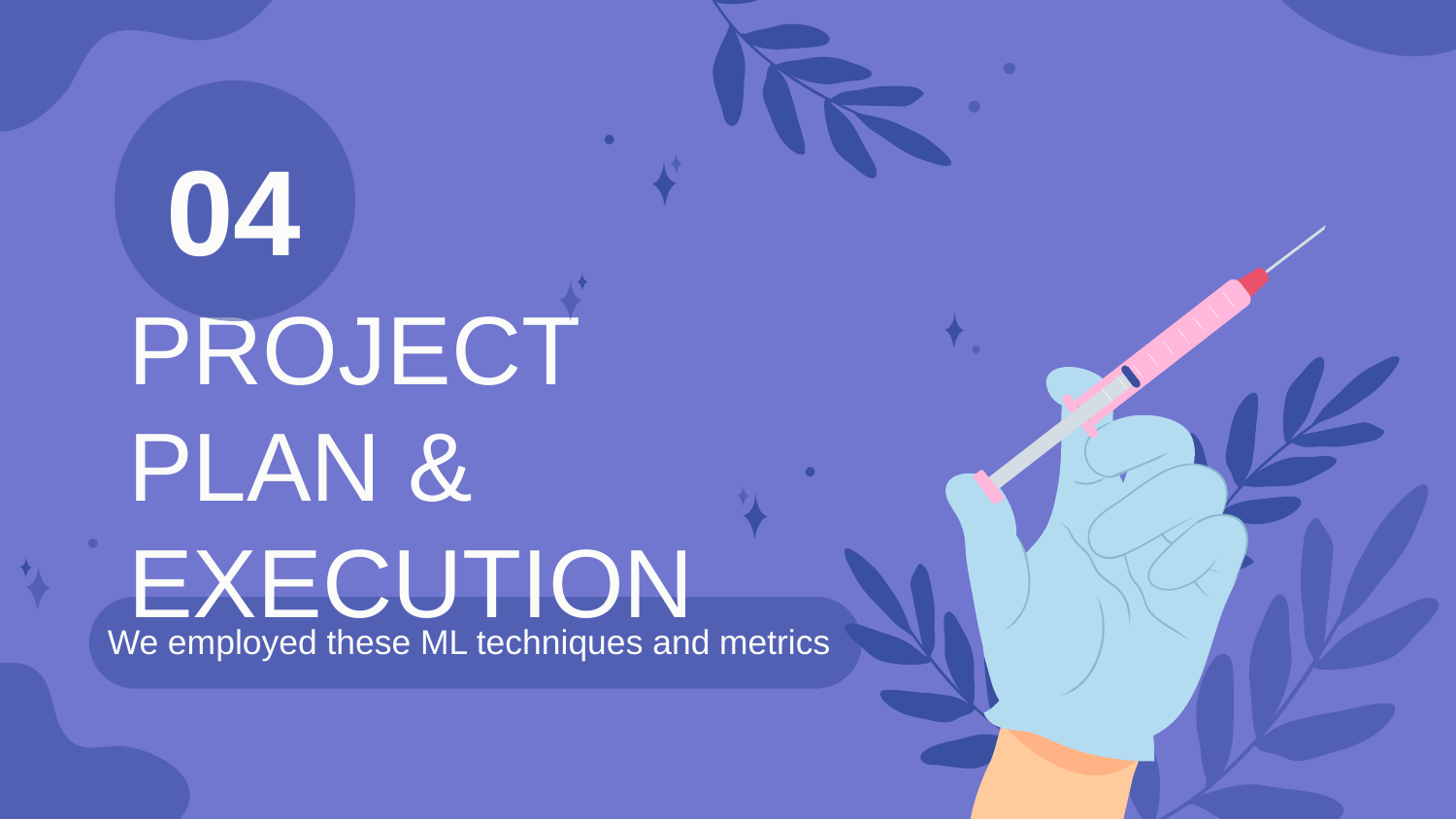

04

# PROJECT PLAN & EXECUTION

We employed these ML techniques and metrics